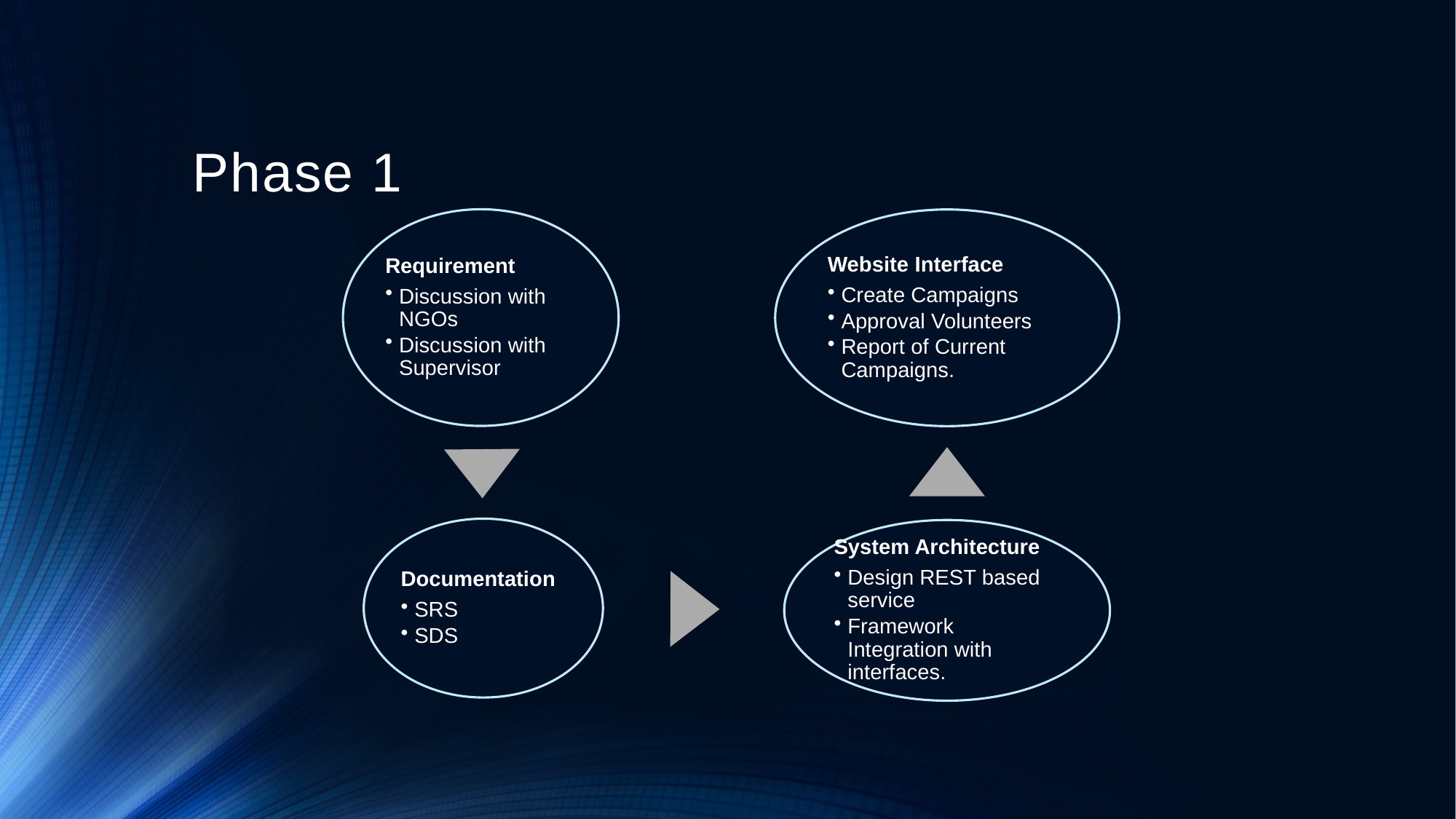

# Phase 1
Requirement
Discussion with NGOs
Discussion with Supervisor
Documentation
SRS
SDS
System Architecture
Design REST based service
Framework Integration with interfaces.
Website Interface
Create Campaigns
Approval Volunteers
Report of Current Campaigns.